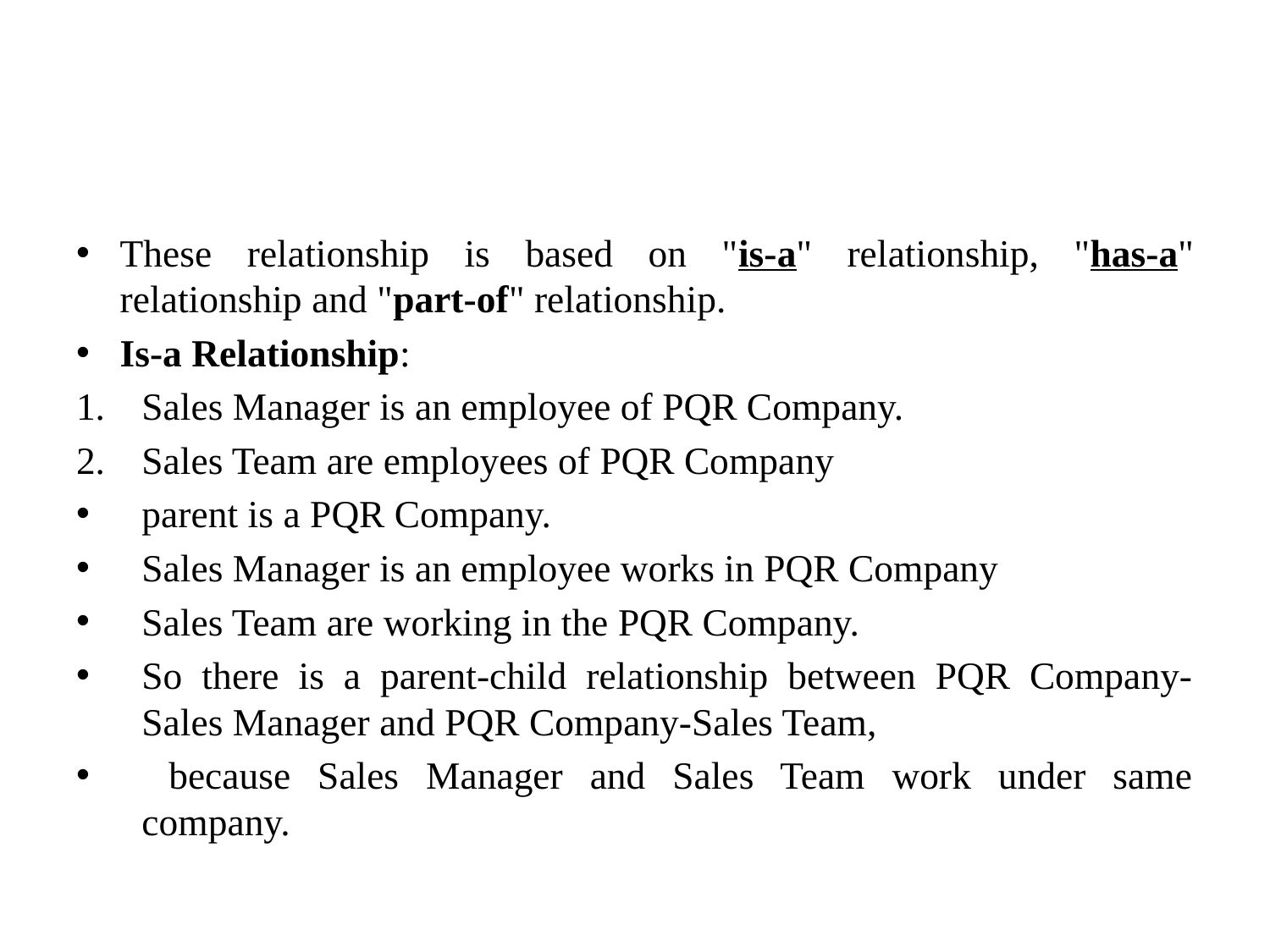

#
These relationship is based on "is-a" relationship, "has-a" relationship and "part-of" relationship.
Is-a Relationship:
Sales Manager is an employee of PQR Company.
Sales Team are employees of PQR Company
parent is a PQR Company.
Sales Manager is an employee works in PQR Company
Sales Team are working in the PQR Company.
So there is a parent-child relationship between PQR Company-Sales Manager and PQR Company-Sales Team,
 because Sales Manager and Sales Team work under same company.